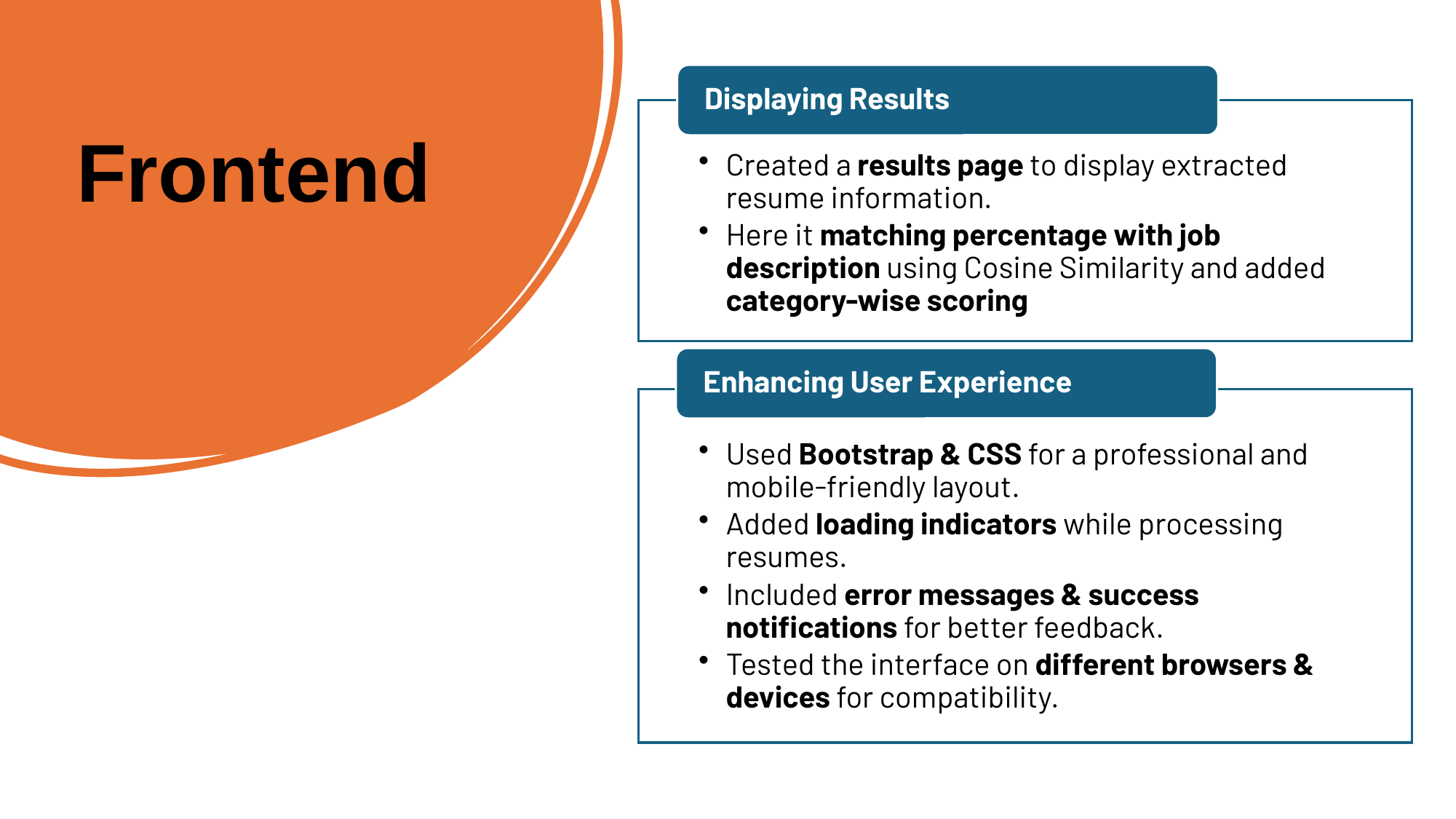

Created a results page to display extracted resume information.
Here it matching percentage with job description using Cosine Similarity and added category-wise scoring
Displaying Results
Used Bootstrap & CSS for a professional and mobile-friendly layout.
Added loading indicators while processing resumes.
Included error messages & success notifications for better feedback.
Tested the interface on different browsers & devices for compatibility.
Enhancing User Experience
# Frontend